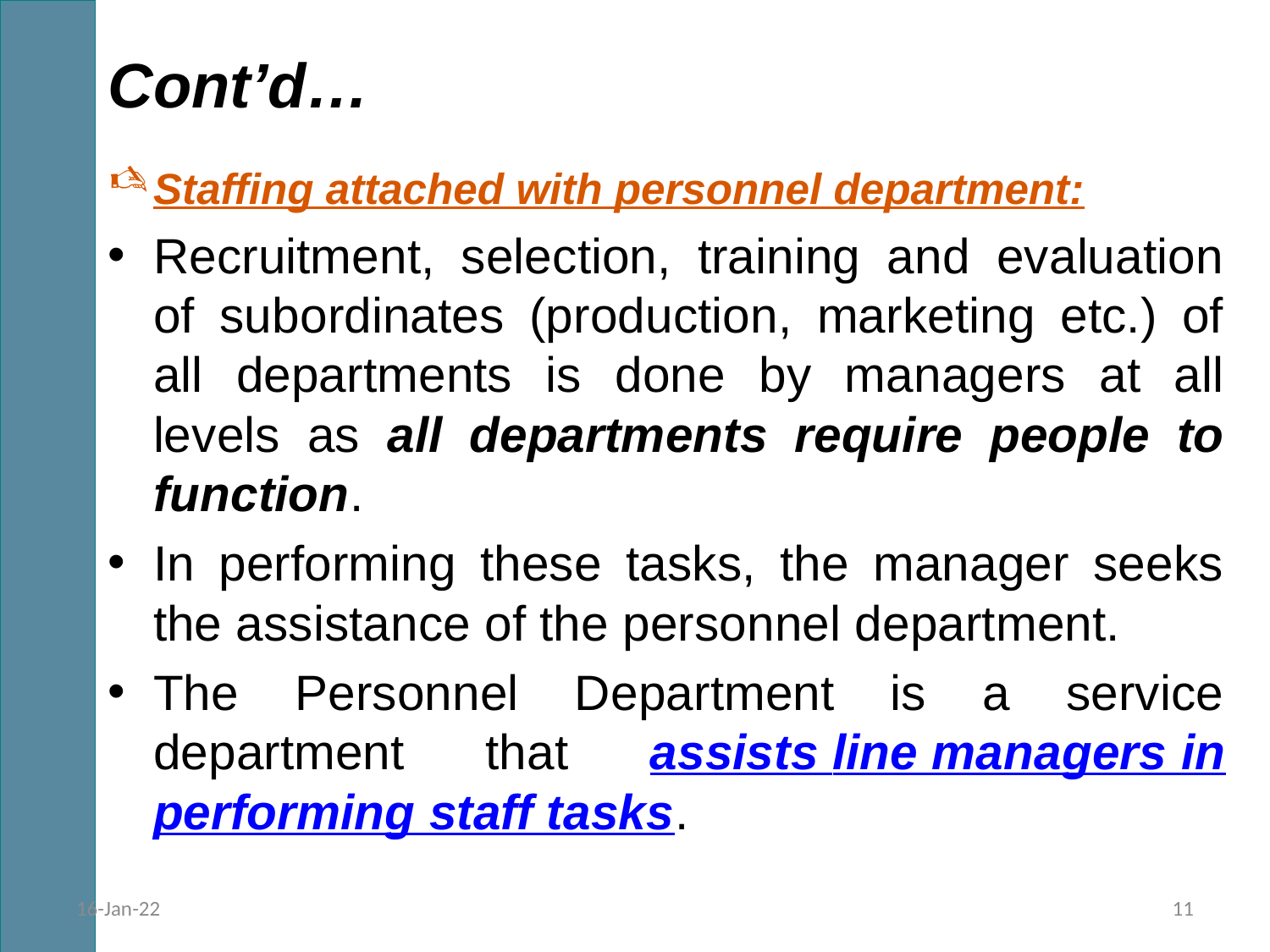

# Cont’d…
Staffing attached with personnel department:
Recruitment, selection, training and evaluation of subordinates (production, marketing etc.) of all departments is done by managers at all levels as all departments require people to function.
In performing these tasks, the manager seeks the assistance of the personnel department.
The Personnel Department is a service department that assists line managers in performing staff tasks.

16-Jan-22
11